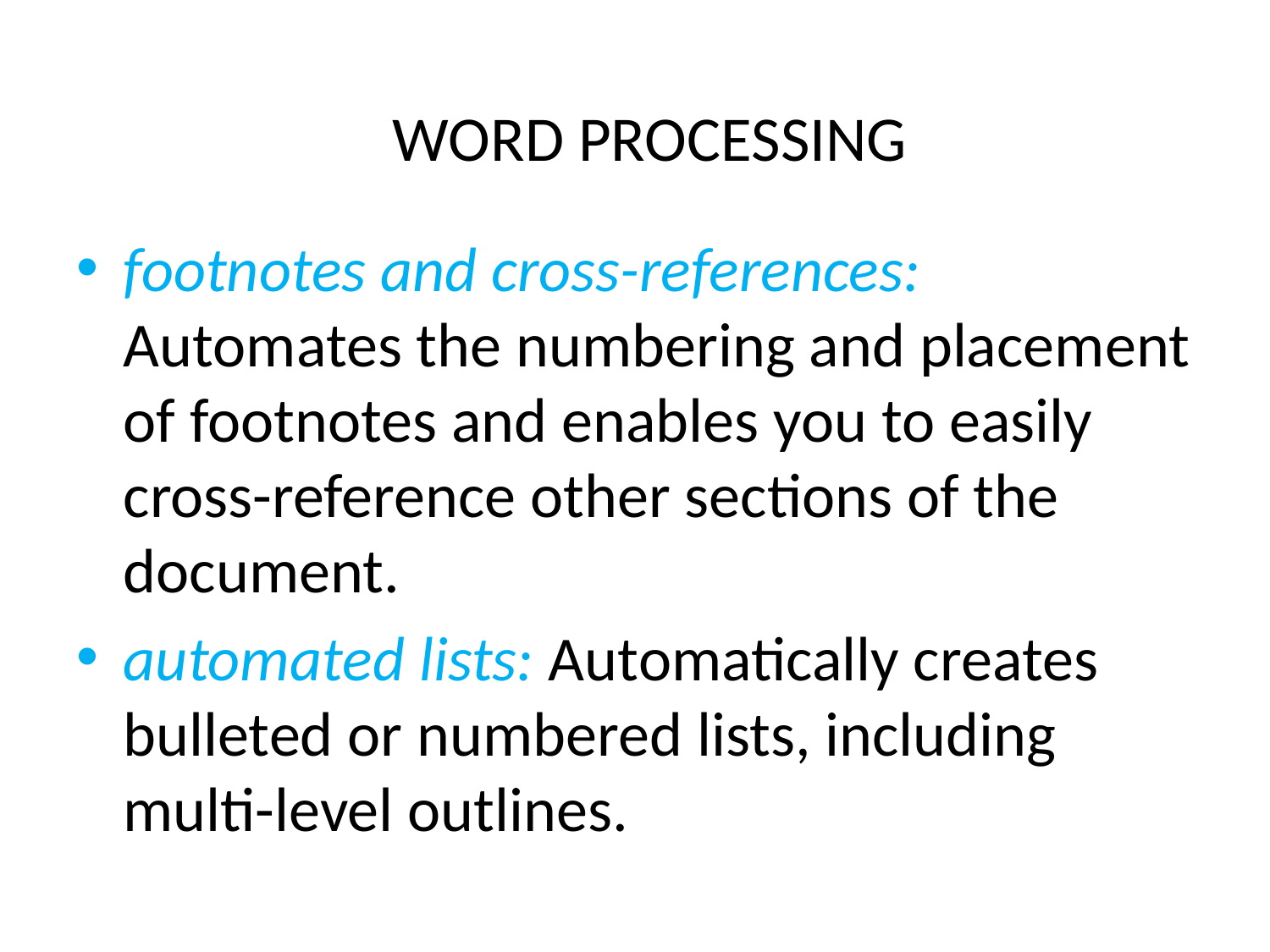

#
WORD PROCESSING
footnotes and cross-references: Automates the numbering and placement of footnotes and enables you to easily cross-reference other sections of the document.
automated lists: Automatically creates bulleted or numbered lists, including multi-level outlines.